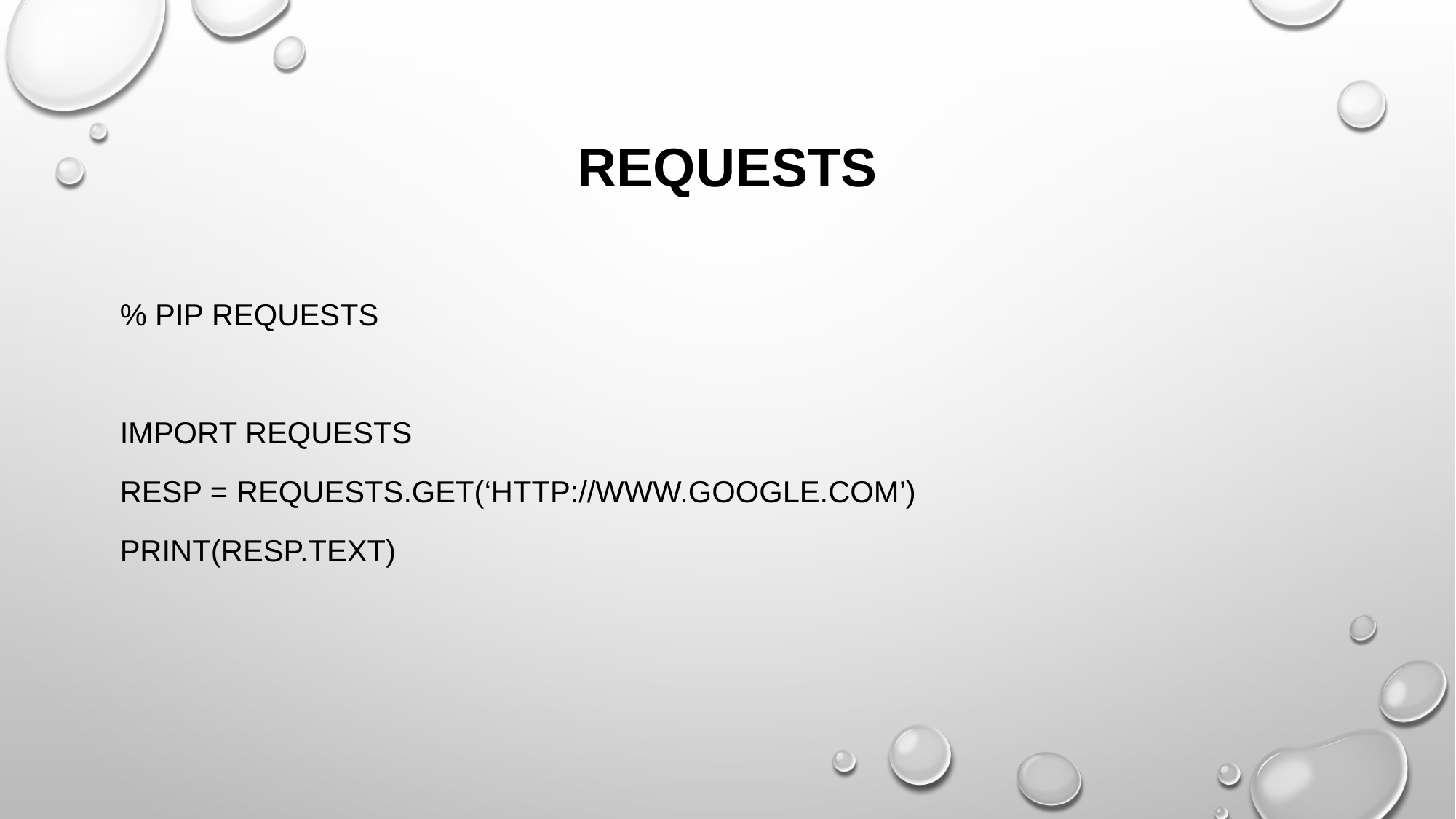

# requests
% pip requests

import requests
resp = requests.get(‘http://www.google.com’)
print(resp.text)